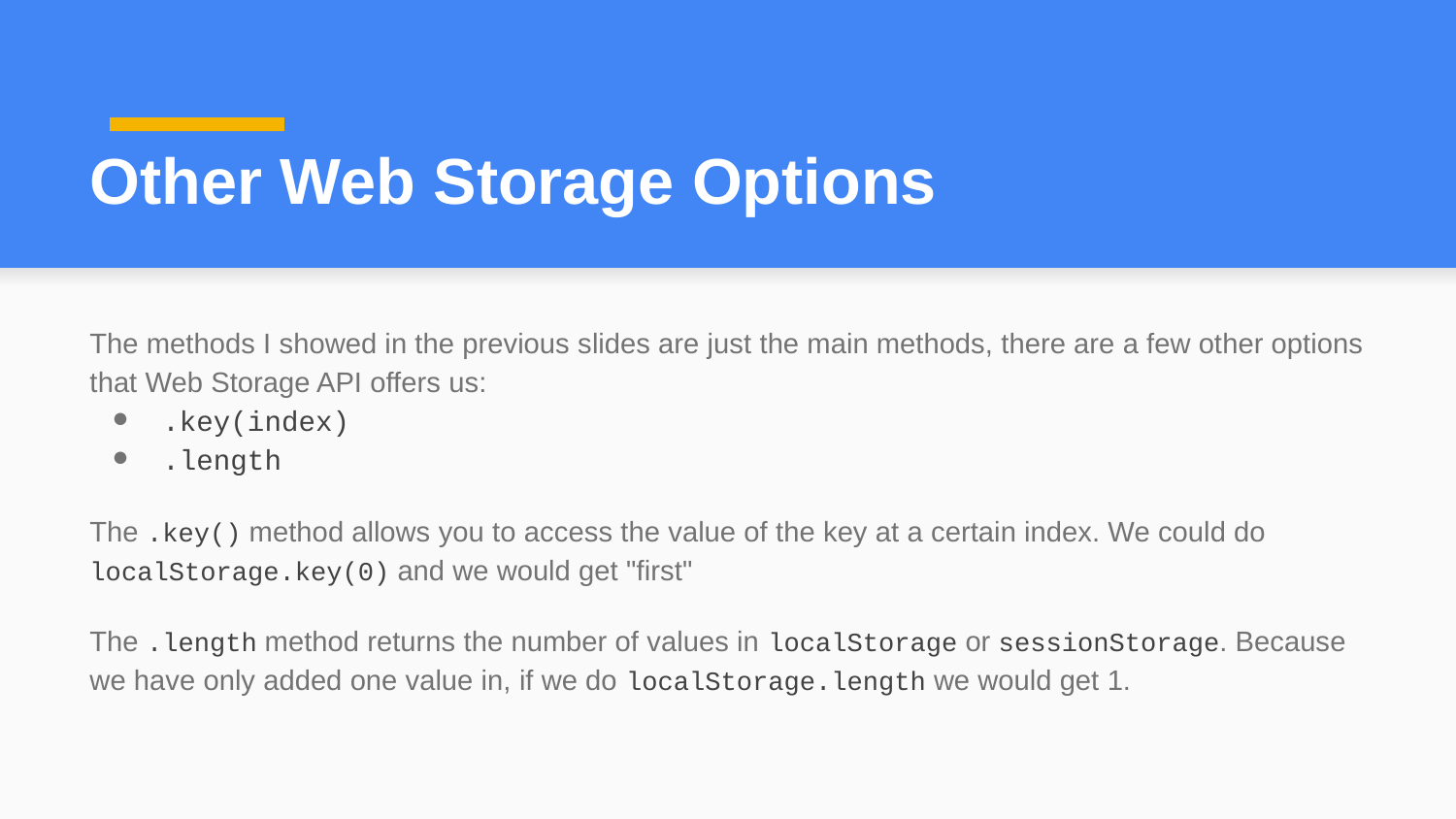

# Other Web Storage Options

The methods I showed in the previous slides are just the main methods, there are a few other options that Web Storage API offers us:
.key(index)
.length
The .key() method allows you to access the value of the key at a certain index. We could do localStorage.key(0) and we would get "first"
The .length method returns the number of values in localStorage or sessionStorage. Because we have only added one value in, if we do localStorage.length we would get 1.